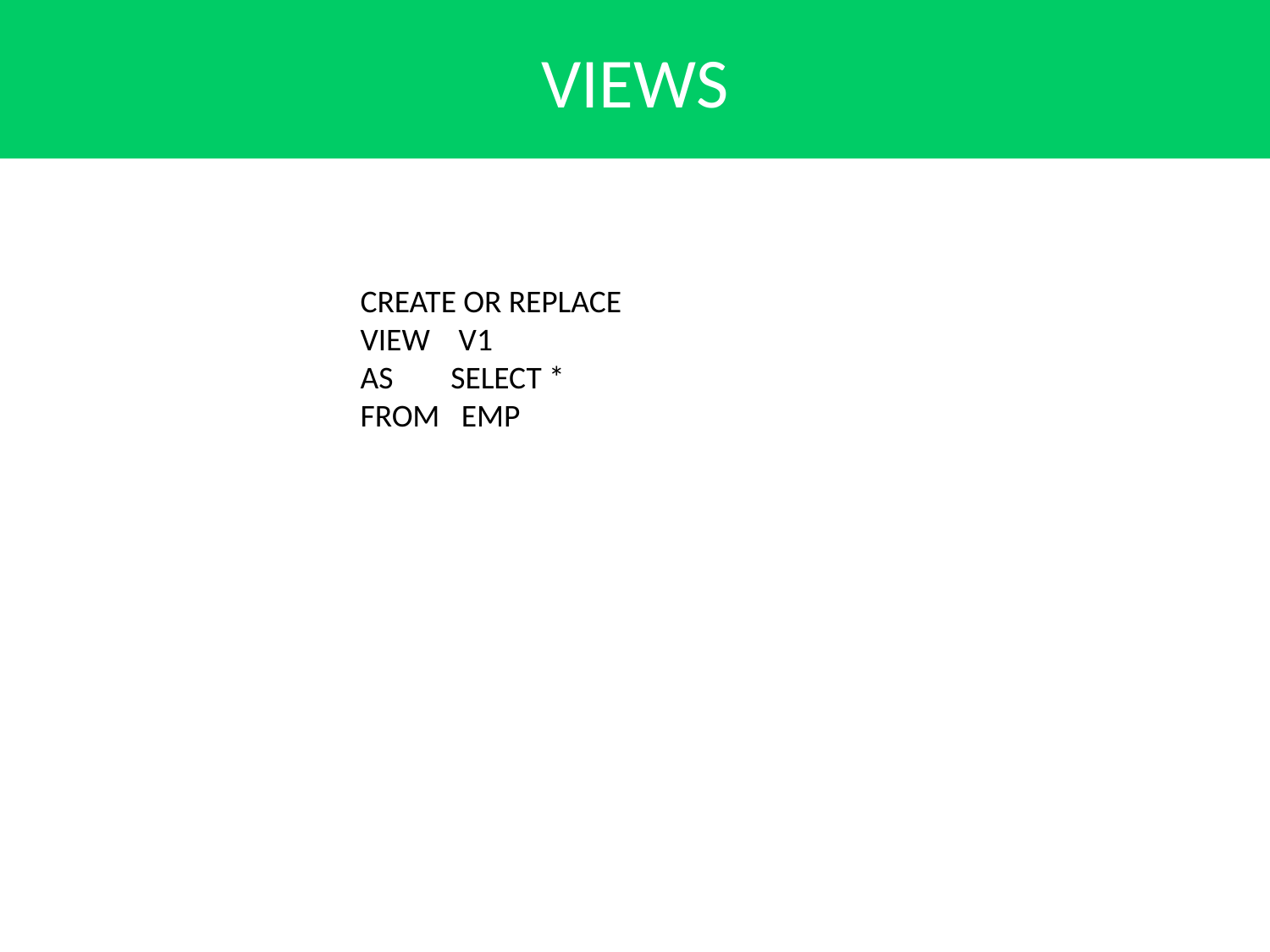

VIEWS
CREATE OR REPLACE
VIEW    V1
AS        SELECT *
FROM   EMP